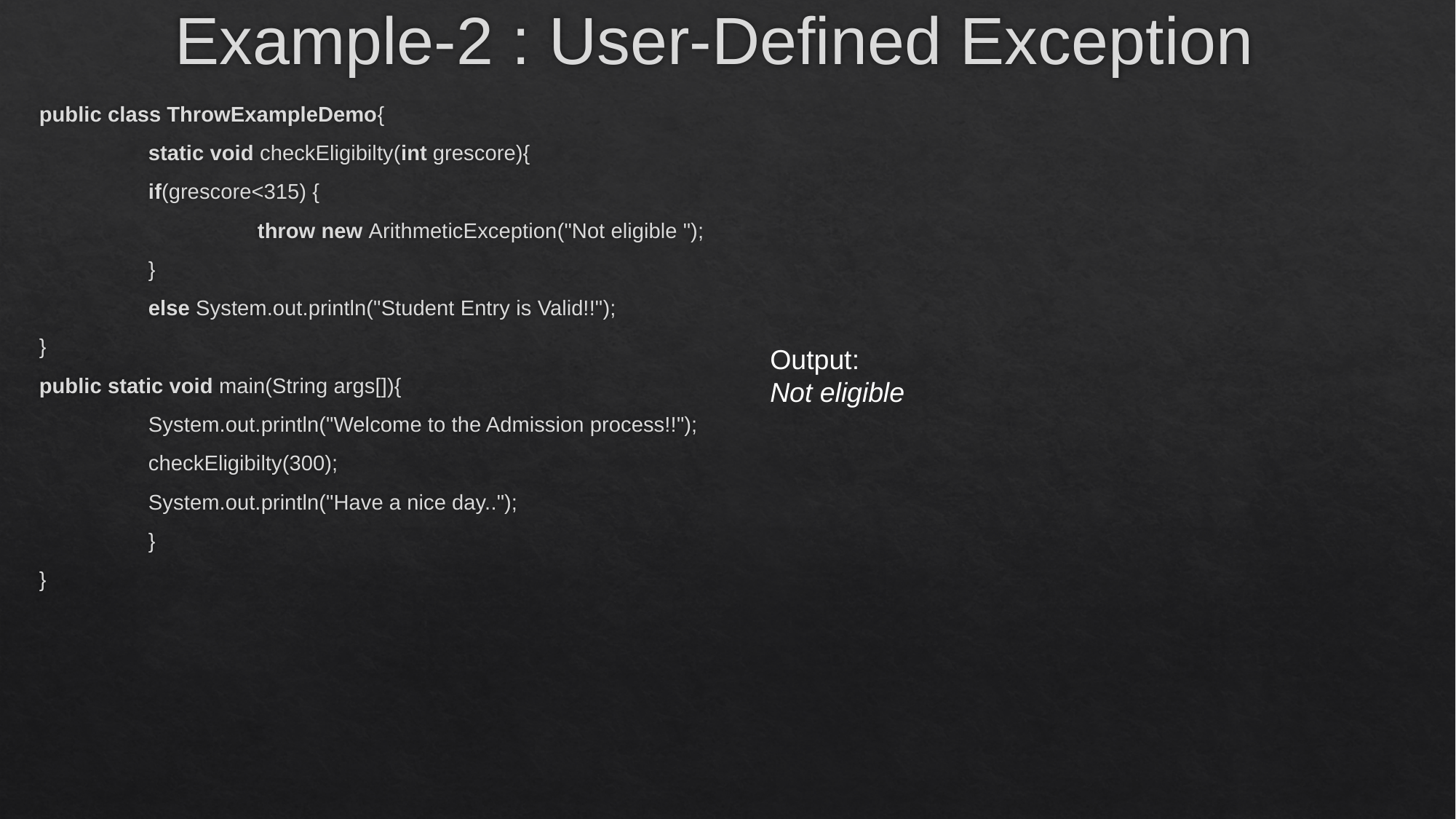

# Example-2 : User-Defined Exception
public class ThrowExampleDemo{
	static void checkEligibilty(int grescore){
	if(grescore<315) {
		throw new ArithmeticException("Not eligible ");
	}
	else System.out.println("Student Entry is Valid!!");
}
public static void main(String args[]){
	System.out.println("Welcome to the Admission process!!");
	checkEligibilty(300);
	System.out.println("Have a nice day..");
	}
}
Output:
Not eligible